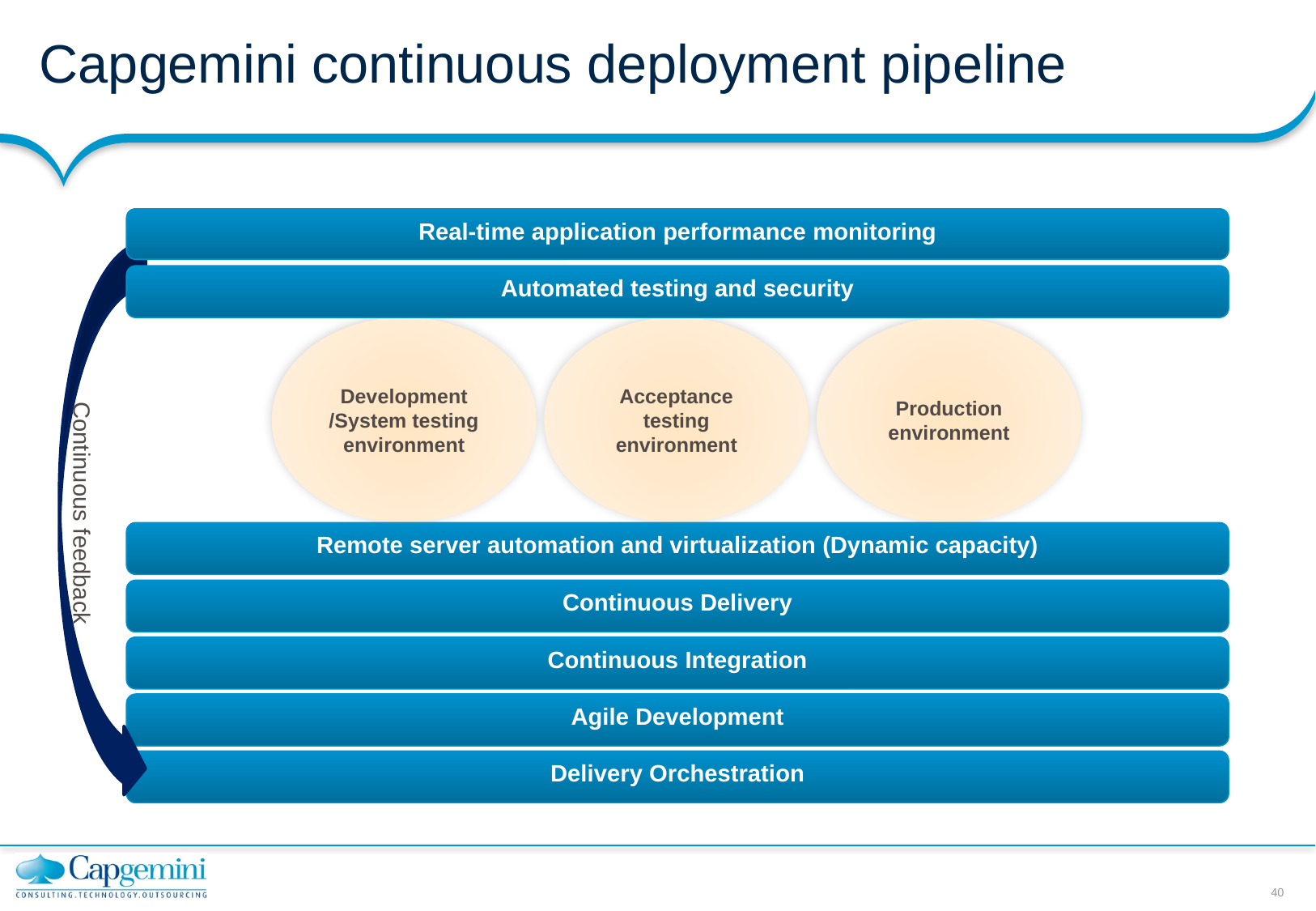

# Capgemini continuous deployment pipeline
Real-time application performance monitoring

Automated testing and security
Development
/System testing environment
Acceptance testing environment
Production environment
Continuous feedback
Remote server automation and virtualization (Dynamic capacity)
Continuous Delivery
Continuous Integration
Agile Development
Delivery Orchestration